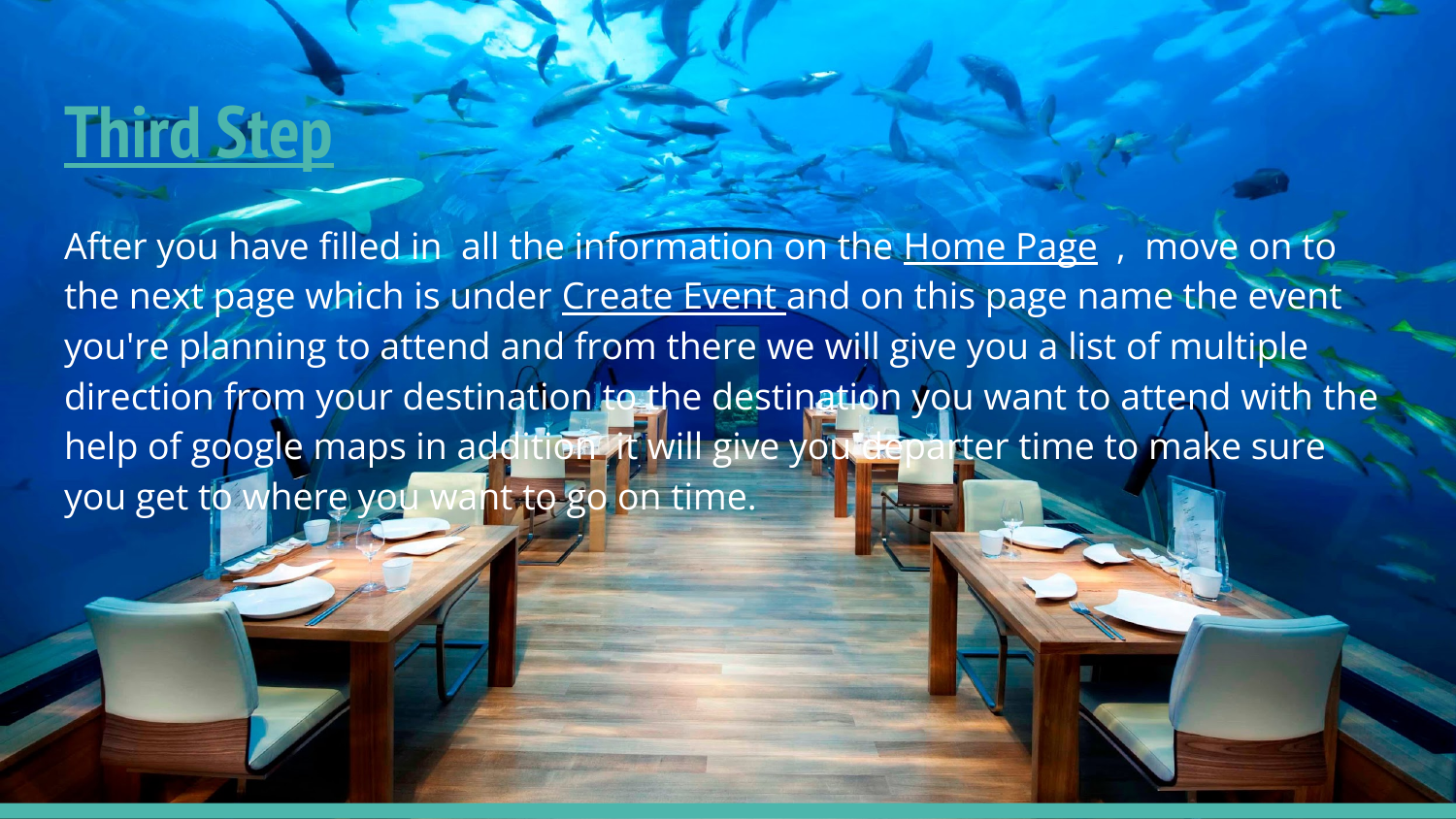

# Third Step
After you have filled in  all the information on the Home Page  ,  move on to the next page which is under Create Event and on this page name the event you're planning to attend and from there we will give you a list of multiple direction from your destination to the destination you want to attend with the help of google maps in addition  it will give you departer time to make sure you get to where you want to go on time.